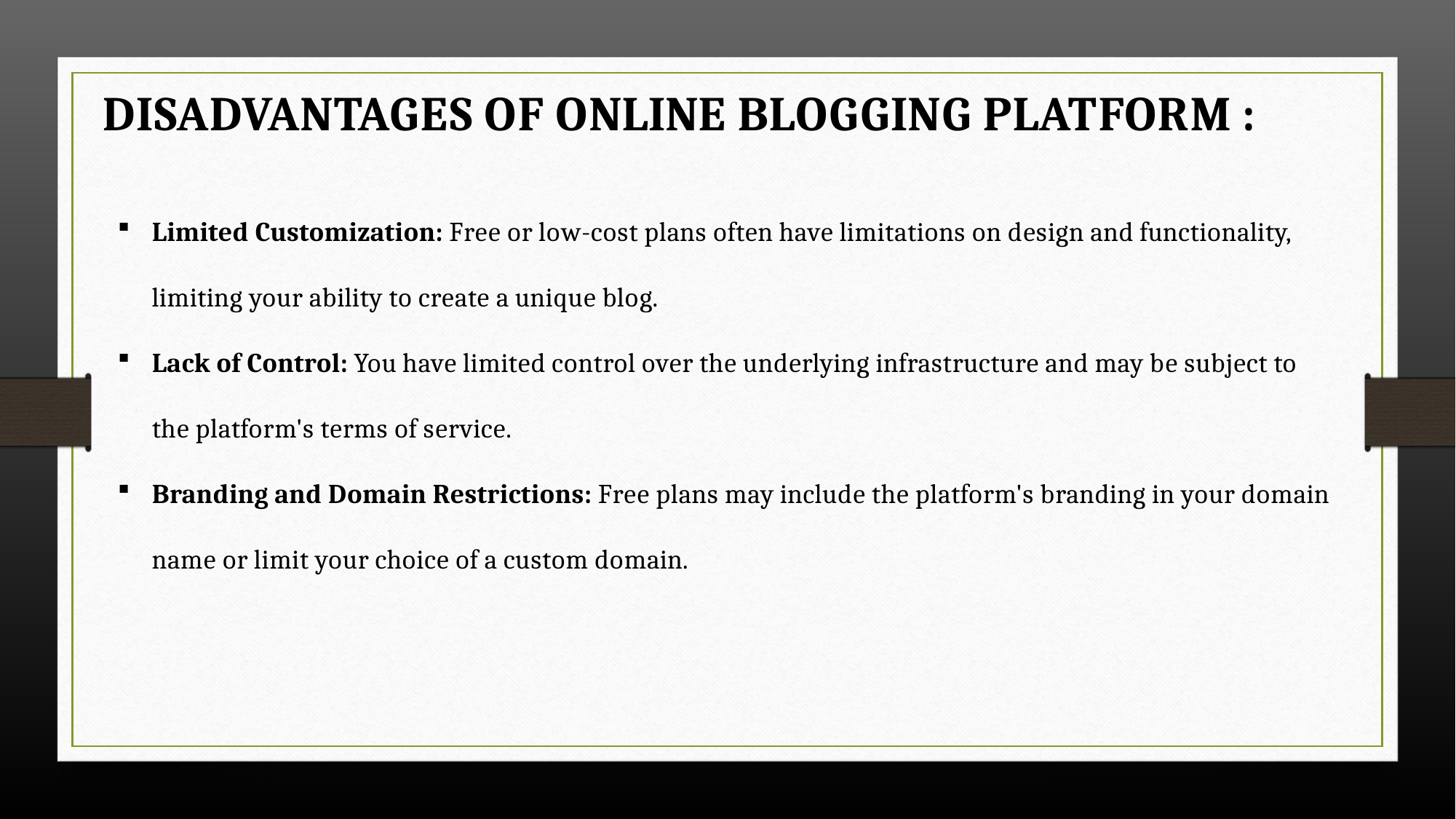

DISADVANTAGES OF ONLINE BLOGGING PLATFORM :
Limited Customization: Free or low-cost plans often have limitations on design and functionality, limiting your ability to create a unique blog.
Lack of Control: You have limited control over the underlying infrastructure and may be subject to the platform's terms of service.
Branding and Domain Restrictions: Free plans may include the platform's branding in your domain name or limit your choice of a custom domain.